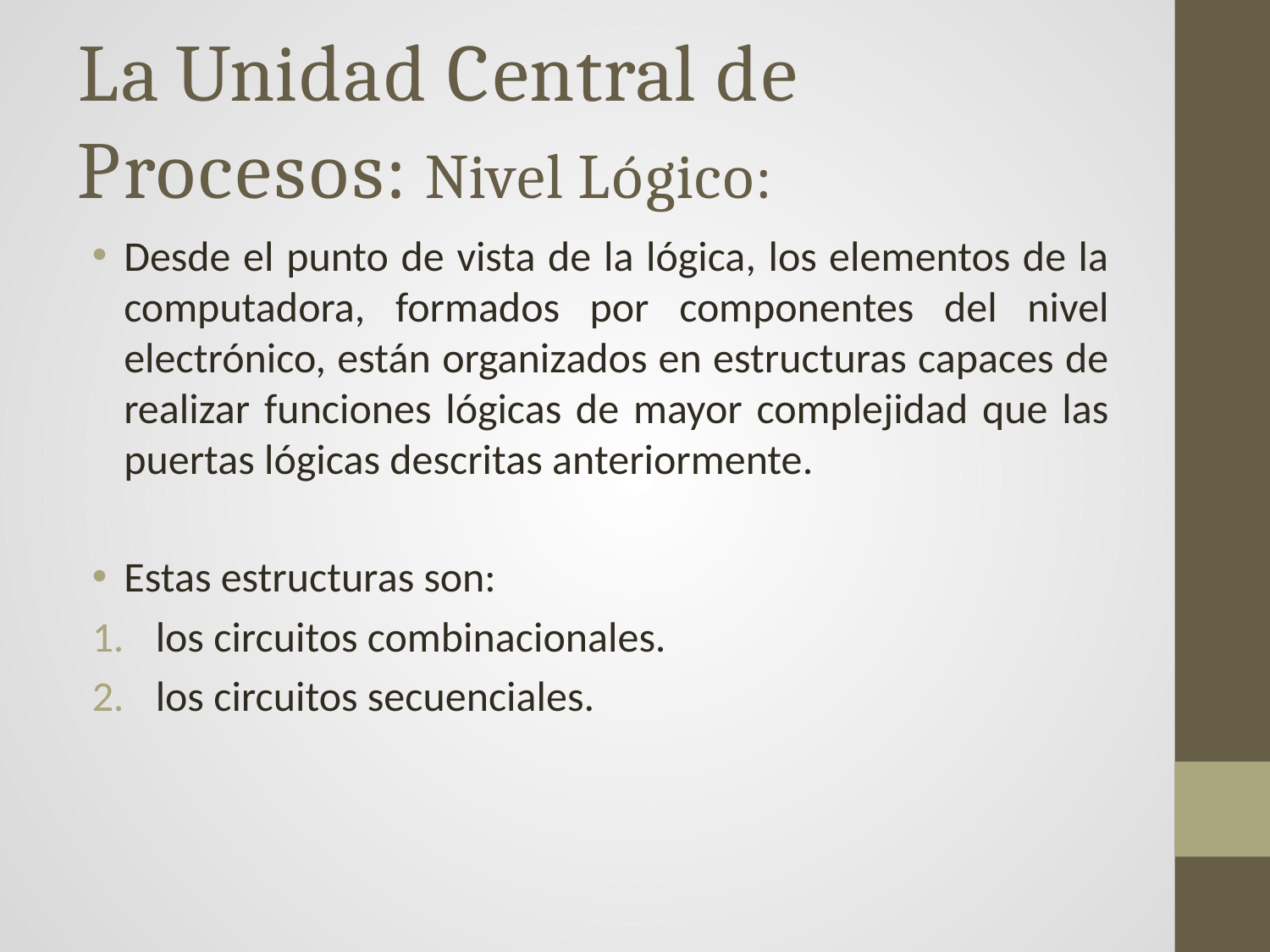

# La Unidad Central de Procesos: Nivel Lógico:
Desde el punto de vista de la lógica, los elementos de la computadora, formados por componentes del nivel electrónico, están organizados en estructuras capaces de realizar funciones lógicas de mayor complejidad que las puertas lógicas descritas anteriormente.

Estas estructuras son:
los circuitos combinacionales.
los circuitos secuenciales.